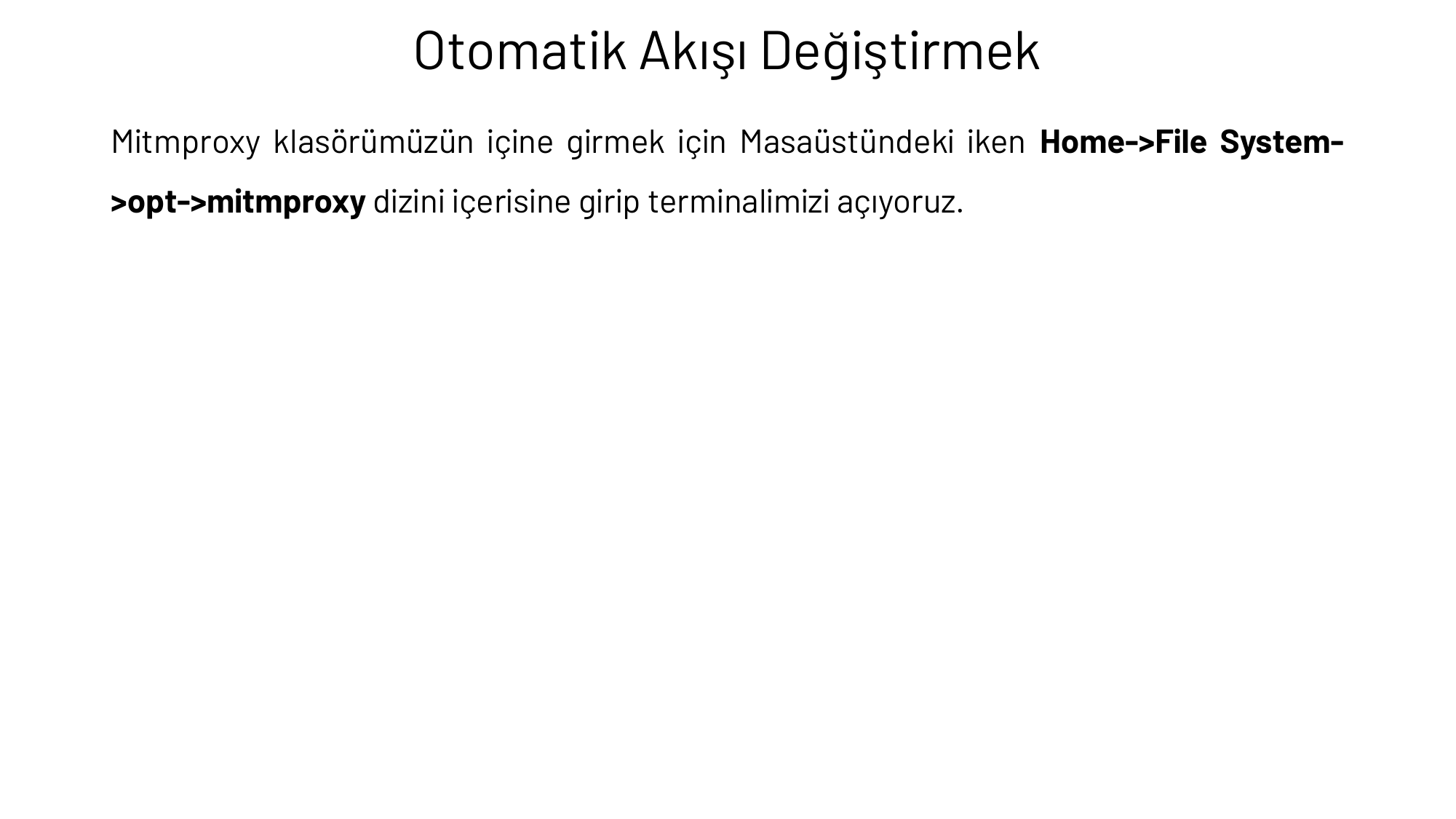

# Otomatik Akışı Değiştirmek
Mitmproxy klasörümüzün içine girmek için Masaüstündeki iken Home->File System->opt->mitmproxy dizini içerisine girip terminalimizi açıyoruz.